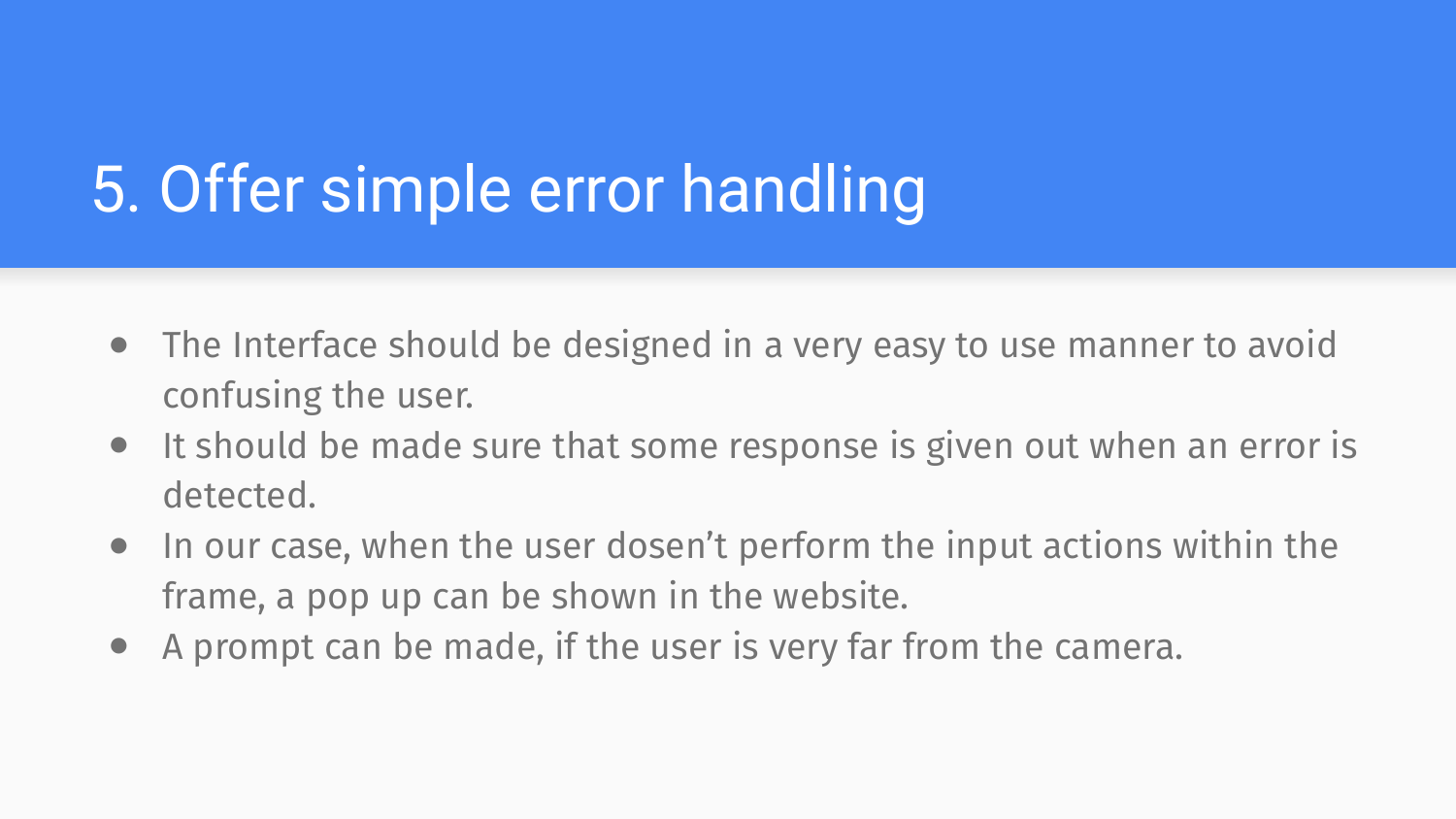

# 5. Offer simple error handling
The Interface should be designed in a very easy to use manner to avoid confusing the user.
It should be made sure that some response is given out when an error is detected.
In our case, when the user dosen’t perform the input actions within the frame, a pop up can be shown in the website.
A prompt can be made, if the user is very far from the camera.